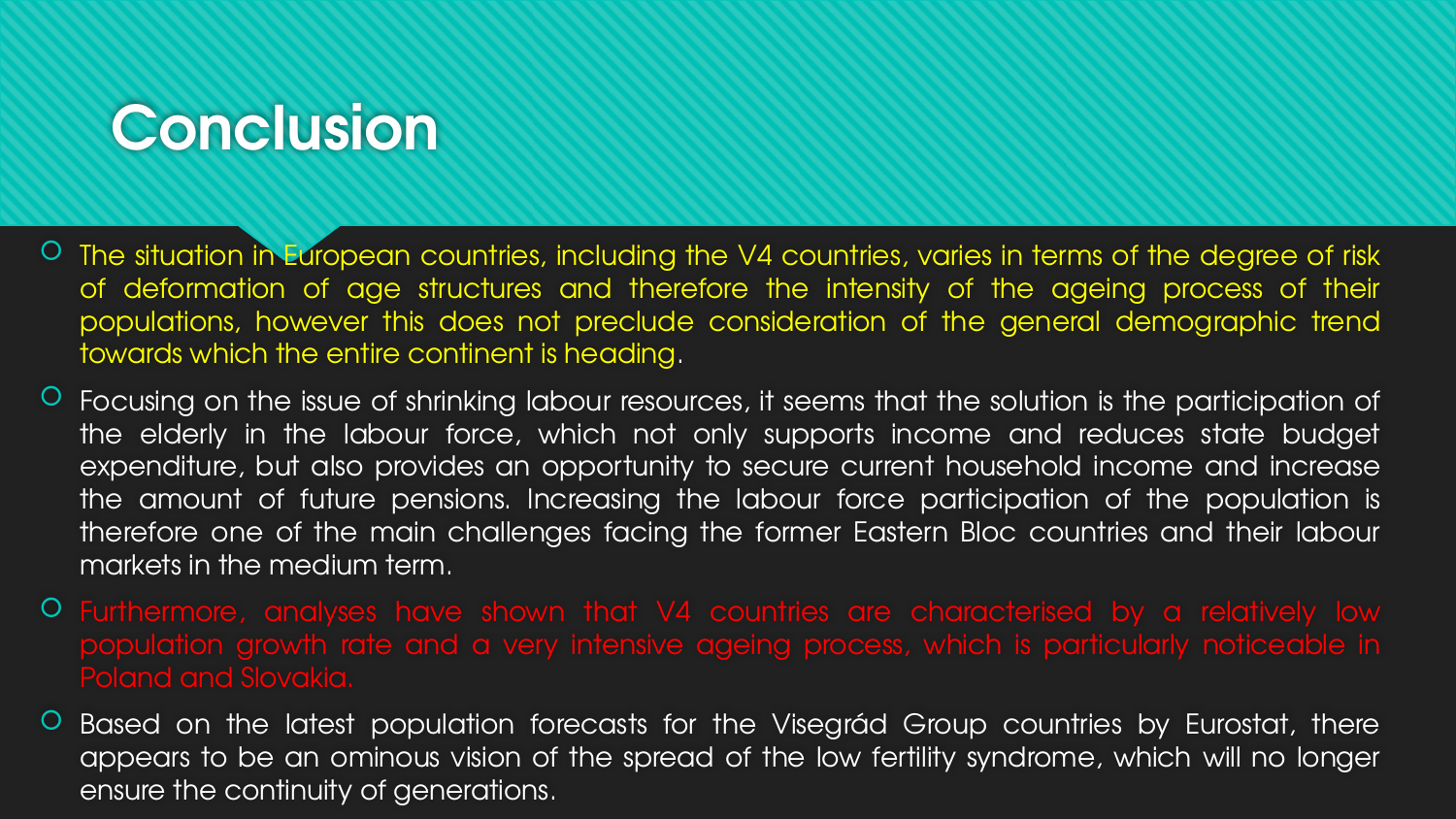

# Conclusion
The situation in European countries, including the V4 countries, varies in terms of the degree of risk of deformation of age structures and therefore the intensity of the ageing process of their populations, however this does not preclude consideration of the general demographic trend towards which the entire continent is heading.
Focusing on the issue of shrinking labour resources, it seems that the solution is the participation of the elderly in the labour force, which not only supports income and reduces state budget expenditure, but also provides an opportunity to secure current household income and increase the amount of future pensions. Increasing the labour force participation of the population is therefore one of the main challenges facing the former Eastern Bloc countries and their labour markets in the medium term.
Furthermore, analyses have shown that V4 countries are characterised by a relatively low population growth rate and a very intensive ageing process, which is particularly noticeable in Poland and Slovakia.
Based on the latest population forecasts for the Visegrád Group countries by Eurostat, there appears to be an ominous vision of the spread of the low fertility syndrome, which will no longer ensure the continuity of generations.